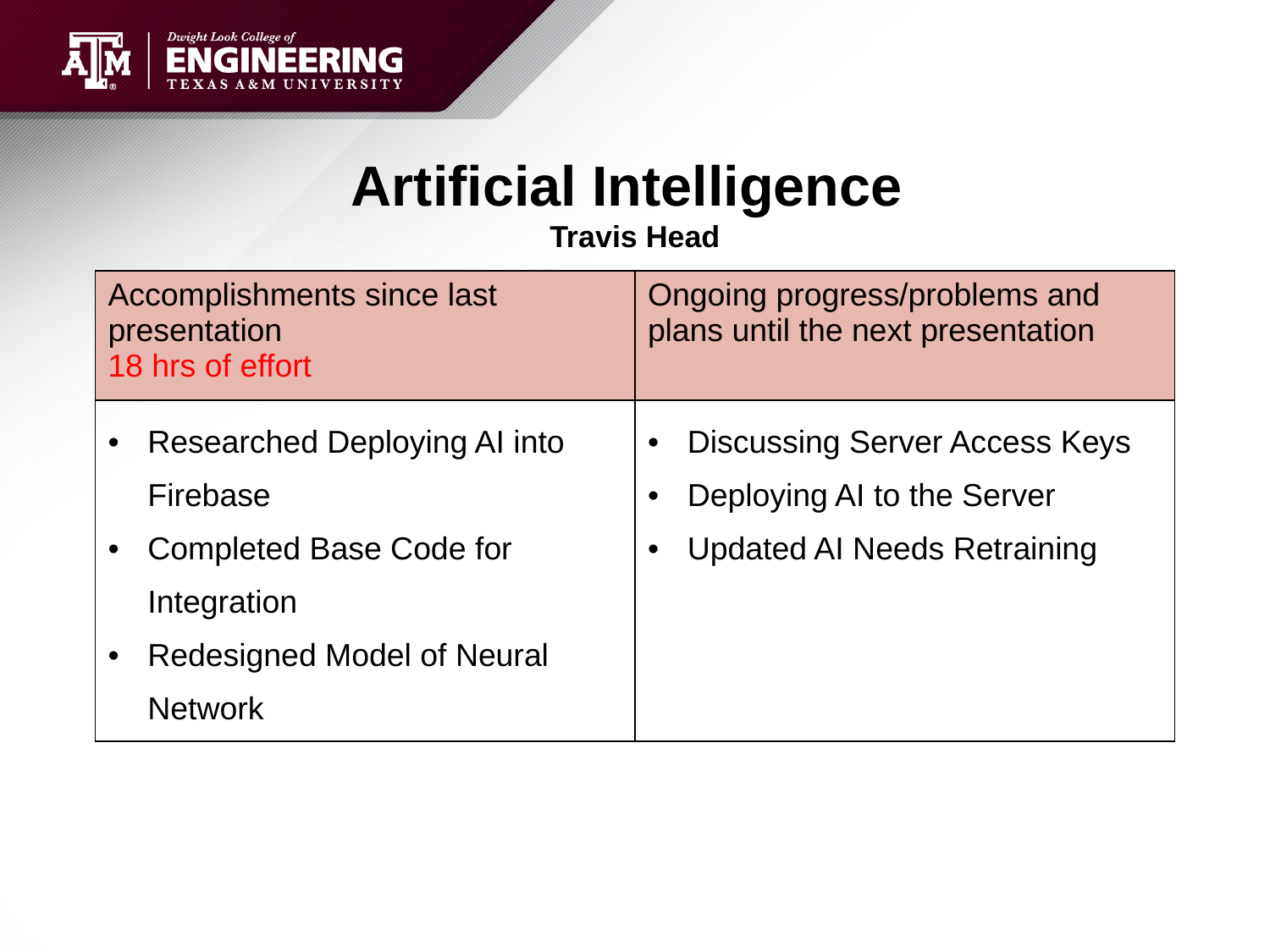

# Artificial Intelligence Travis Head
| Accomplishments since last presentation 18 hrs of effort | Ongoing progress/problems and plans until the next presentation |
| --- | --- |
| Researched Deploying AI into Firebase Completed Base Code for Integration Redesigned Model of Neural Network | Discussing Server Access Keys Deploying AI to the Server Updated AI Needs Retraining |